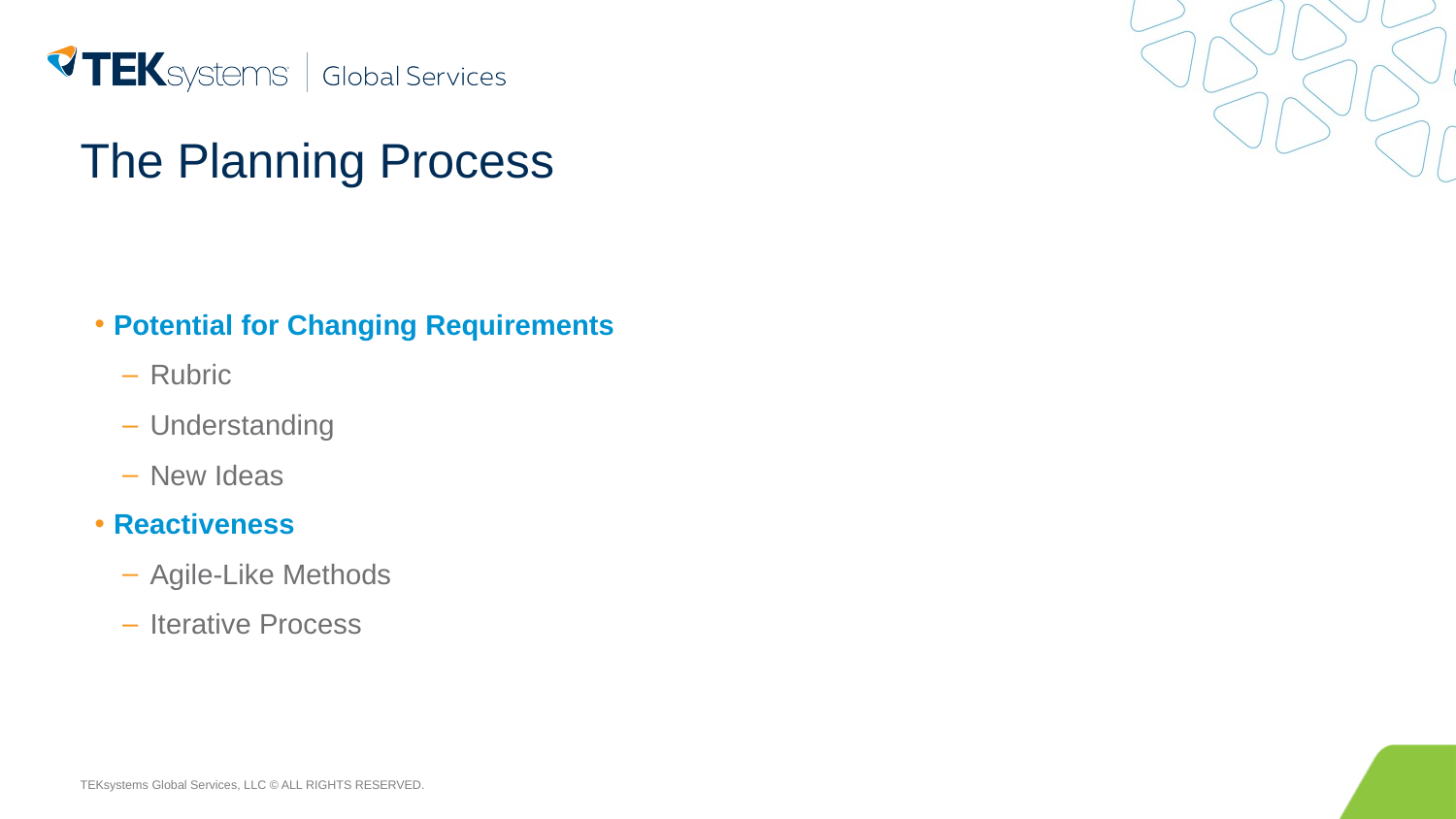

# The Planning Process
Potential for Changing Requirements
Rubric
Understanding
New Ideas
Reactiveness
Agile-Like Methods
Iterative Process